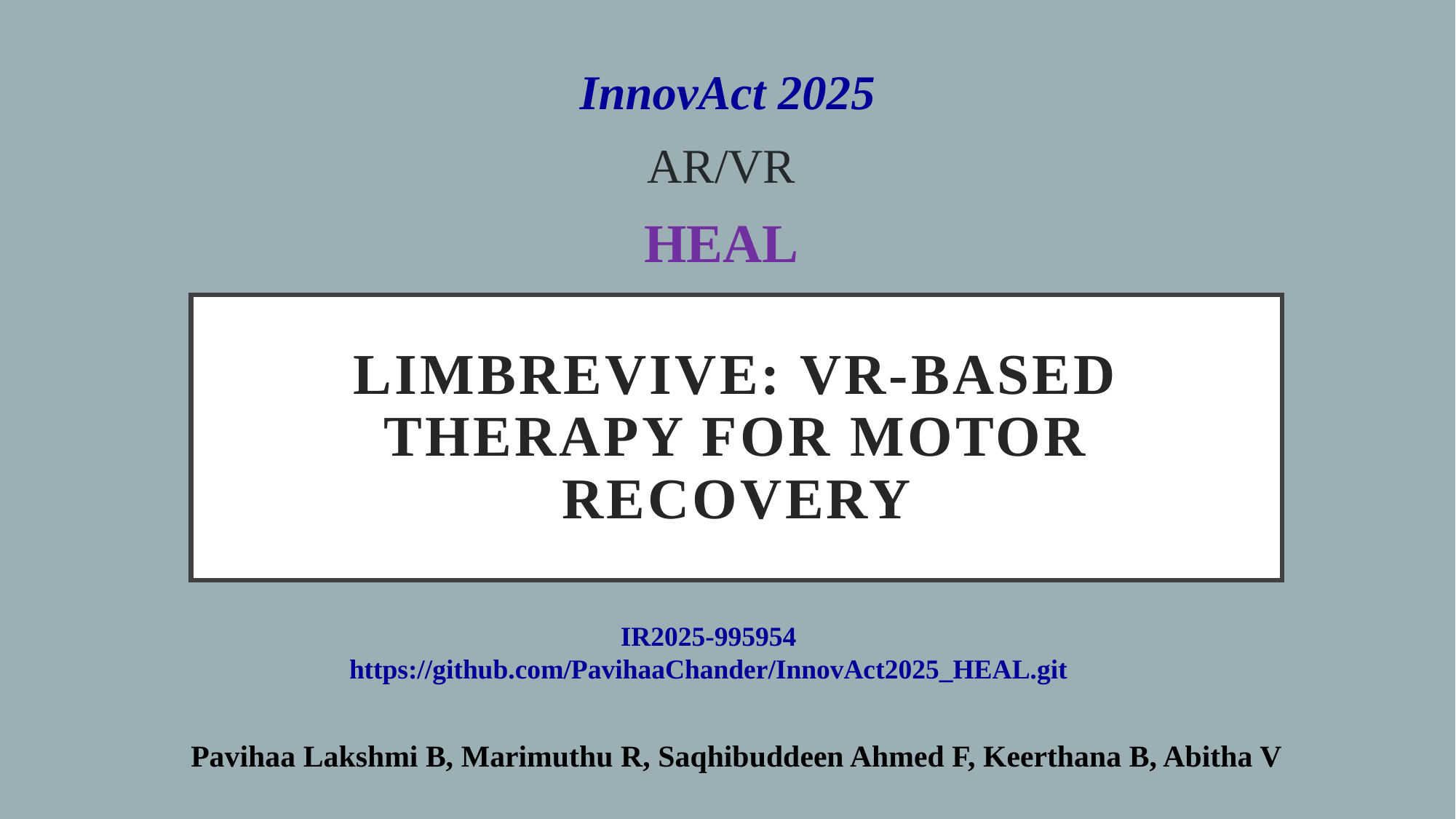

InnovAct 2025
AR/VR
HEAL
# LimbRevive: VR-Based Therapy for Motor Recovery
IR2025-995954
https://github.com/PavihaaChander/InnovAct2025_HEAL.git
Pavihaa Lakshmi B, Marimuthu R, Saqhibuddeen Ahmed F, Keerthana B, Abitha V